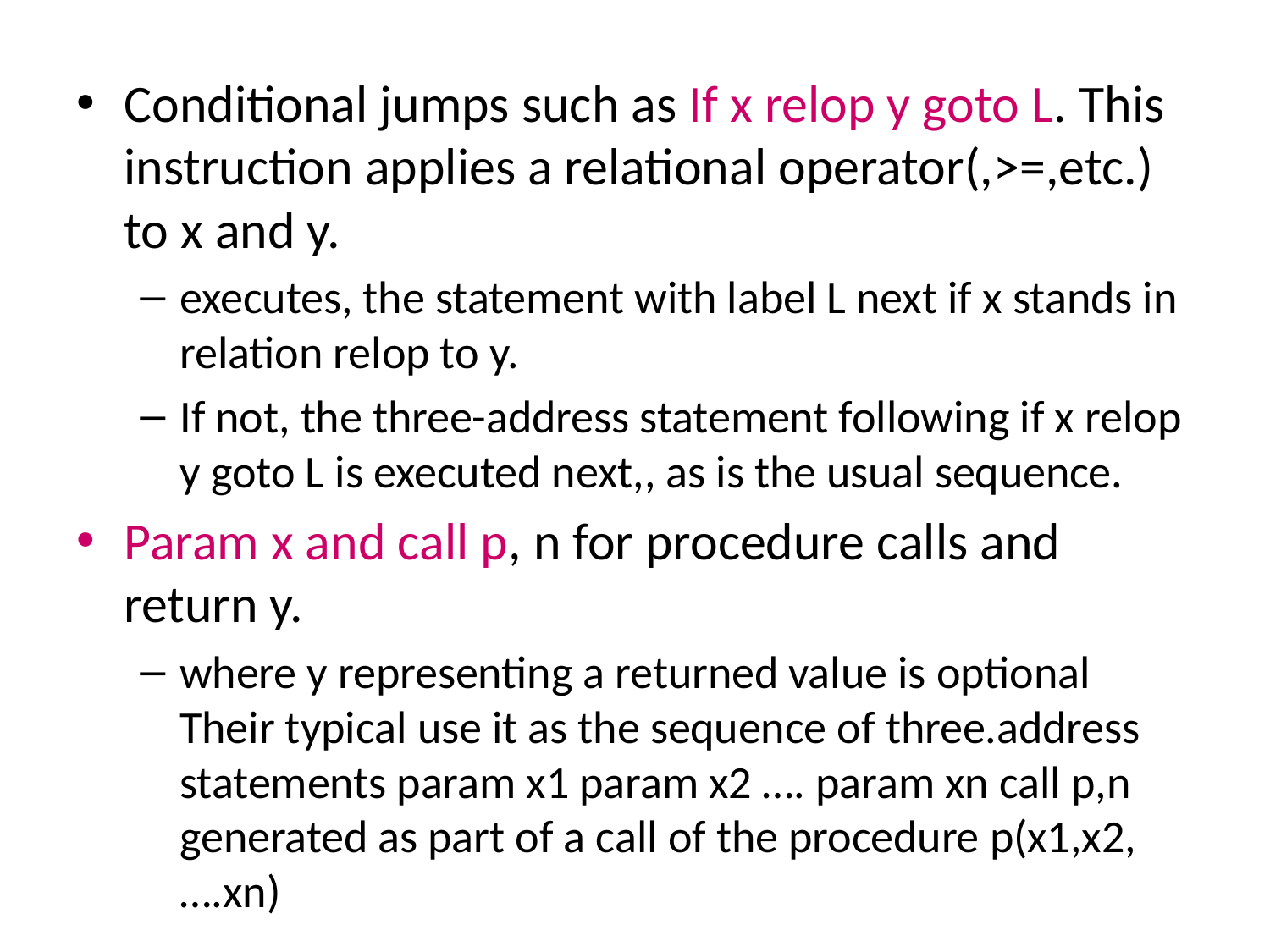

Conditional jumps such as If x relop y goto L. This instruction applies a relational operator(,>=,etc.) to x and y.
executes, the statement with label L next if x stands in relation relop to y.
If not, the three-address statement following if x relop y goto L is executed next,, as is the usual sequence.
Param x and call p, n for procedure calls and return y.
where y representing a returned value is optional Their typical use it as the sequence of three.address statements param x1 param x2 …. param xn call p,n generated as part of a call of the procedure p(x1,x2,….xn)